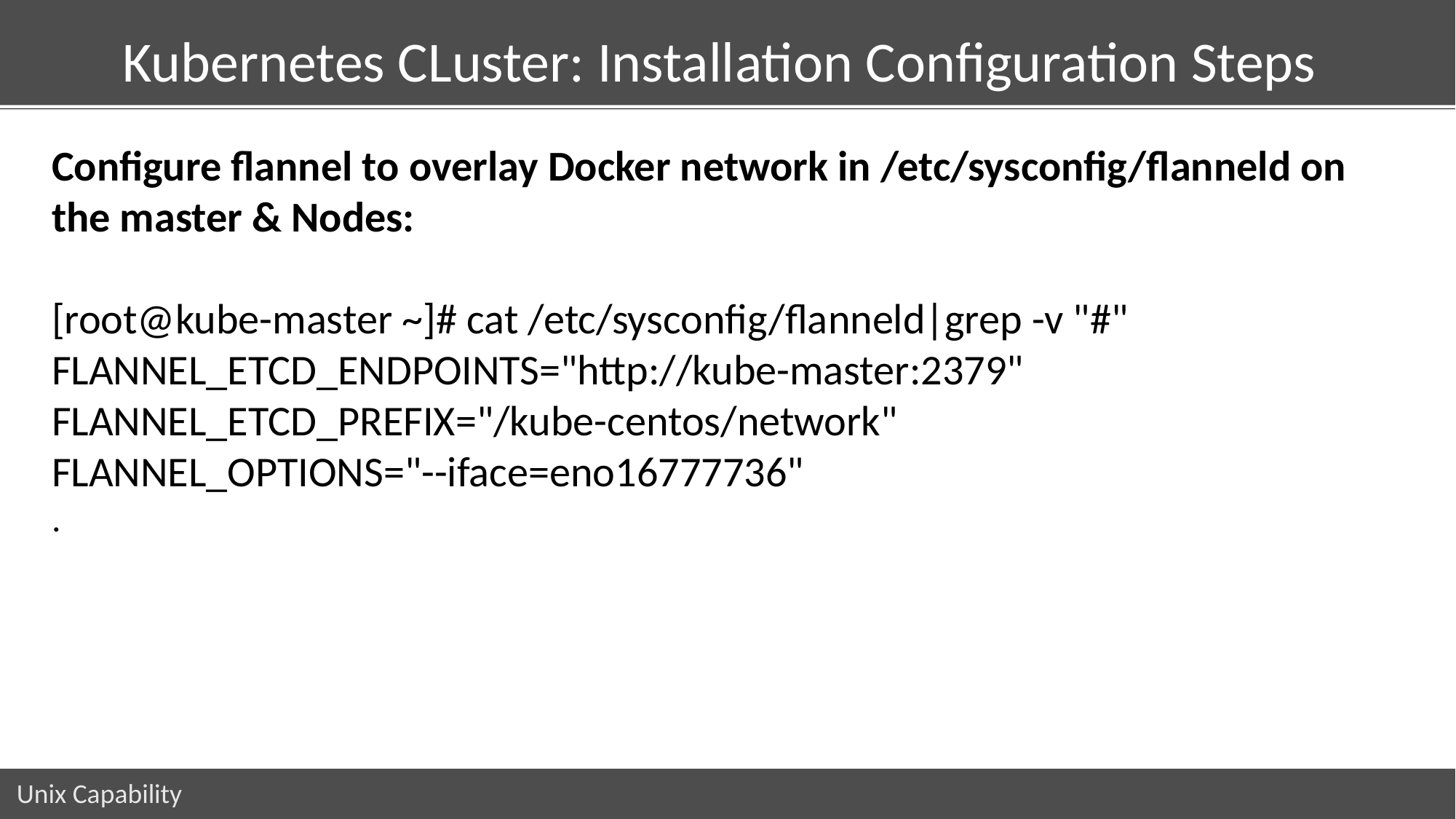

# Kubernetes CLuster: Installation Configuration Steps
Configure flannel to overlay Docker network in /etc/sysconfig/flanneld on the master & Nodes:

[root@kube-master ~]# cat /etc/sysconfig/flanneld|grep -v "#"
FLANNEL_ETCD_ENDPOINTS="http://kube-master:2379"
FLANNEL_ETCD_PREFIX="/kube-centos/network"
FLANNEL_OPTIONS="--iface=eno16777736"
.